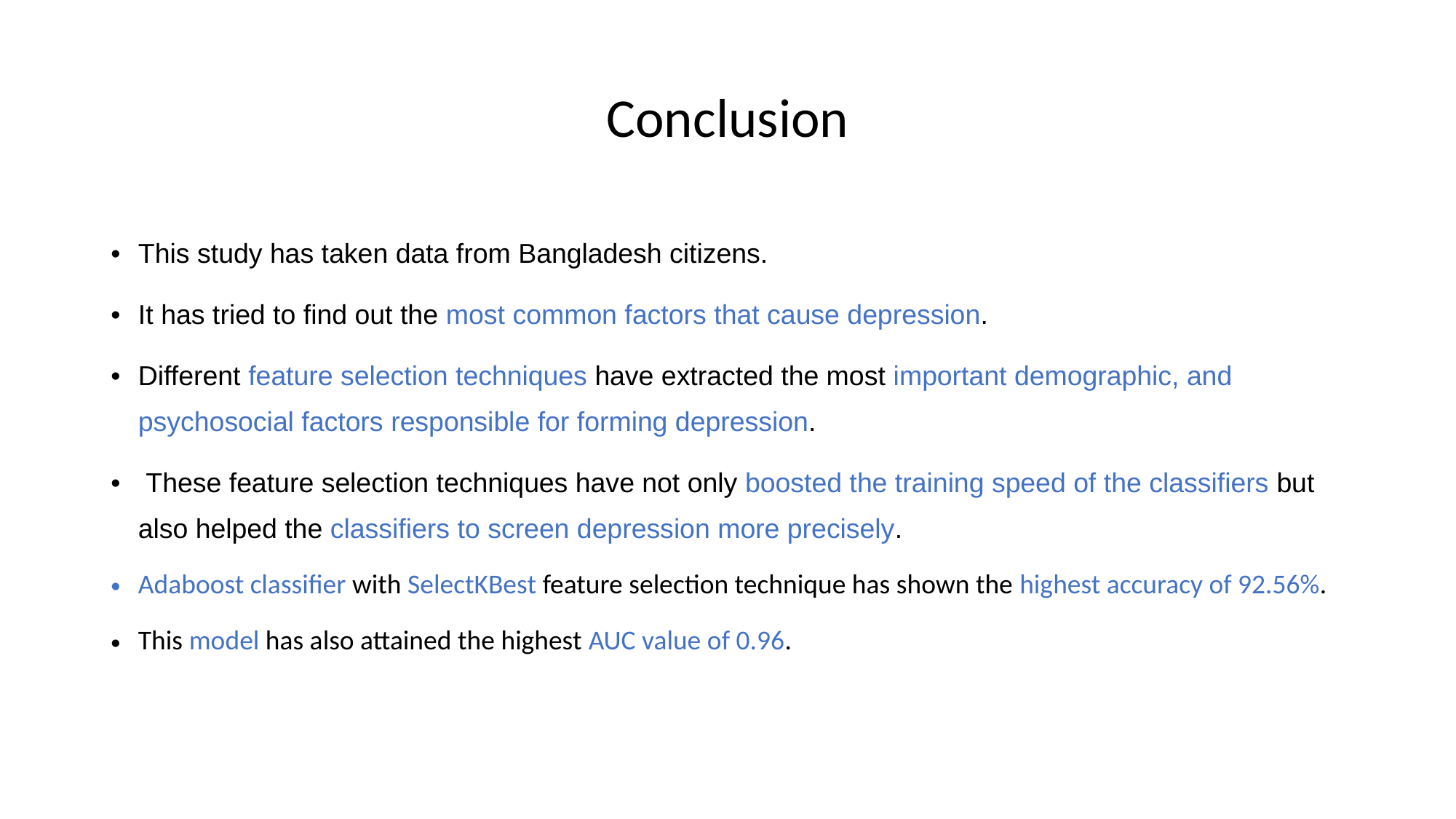

# Conclusion
This study has taken data from Bangladesh citizens.
It has tried to find out the most common factors that cause depression.
Different feature selection techniques have extracted the most important demographic, and psychosocial factors responsible for forming depression.
 These feature selection techniques have not only boosted the training speed of the classifiers but also helped the classifiers to screen depression more precisely.
Adaboost classifier with SelectKBest feature selection technique has shown the highest accuracy of 92.56%.
This model has also attained the highest AUC value of 0.96.